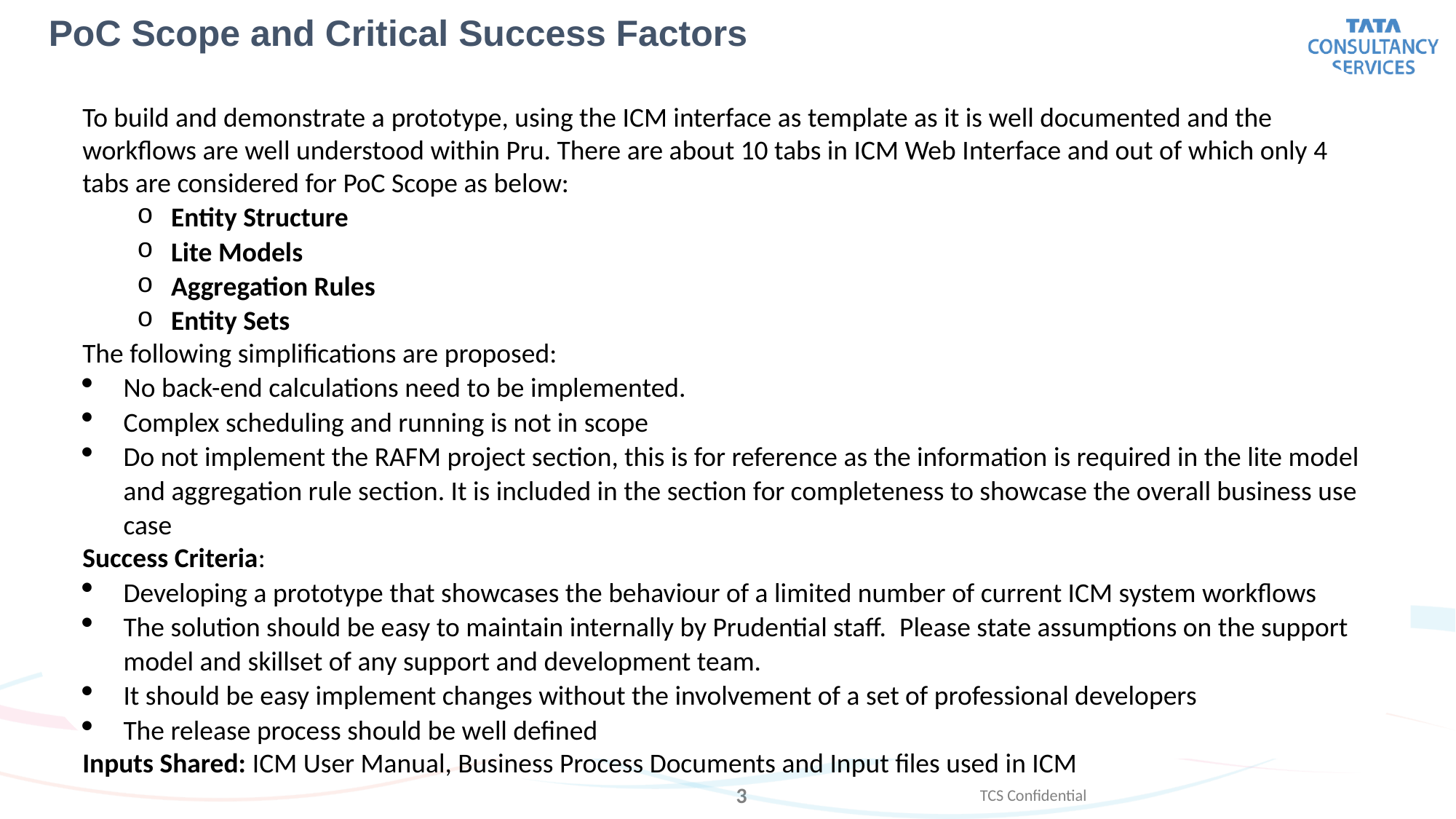

PoC Scope and Critical Success Factors
To build and demonstrate a prototype, using the ICM interface as template as it is well documented and the workflows are well understood within Pru. There are about 10 tabs in ICM Web Interface and out of which only 4 tabs are considered for PoC Scope as below:
Entity Structure
Lite Models
Aggregation Rules
Entity Sets
The following simplifications are proposed:
No back-end calculations need to be implemented.
Complex scheduling and running is not in scope
Do not implement the RAFM project section, this is for reference as the information is required in the lite model and aggregation rule section. It is included in the section for completeness to showcase the overall business use case
Success Criteria:
Developing a prototype that showcases the behaviour of a limited number of current ICM system workflows
The solution should be easy to maintain internally by Prudential staff.  Please state assumptions on the support model and skillset of any support and development team.
It should be easy implement changes without the involvement of a set of professional developers
The release process should be well defined
Inputs Shared: ICM User Manual, Business Process Documents and Input files used in ICM